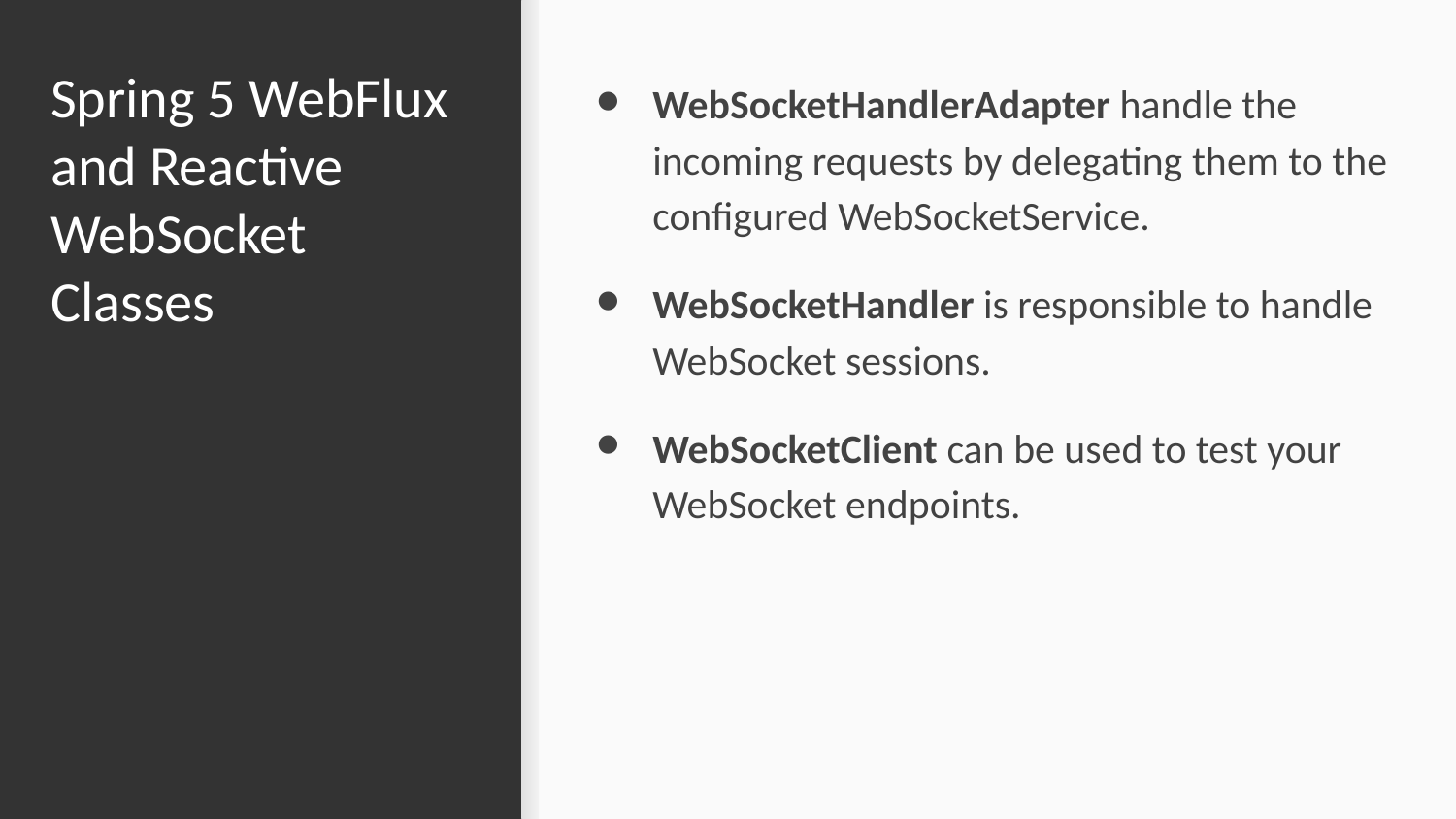

# Spring 5 WebFlux and Reactive WebSocket Classes
WebSocketHandlerAdapter handle the incoming requests by delegating them to the configured WebSocketService.
WebSocketHandler is responsible to handle WebSocket sessions.
WebSocketClient can be used to test your WebSocket endpoints.